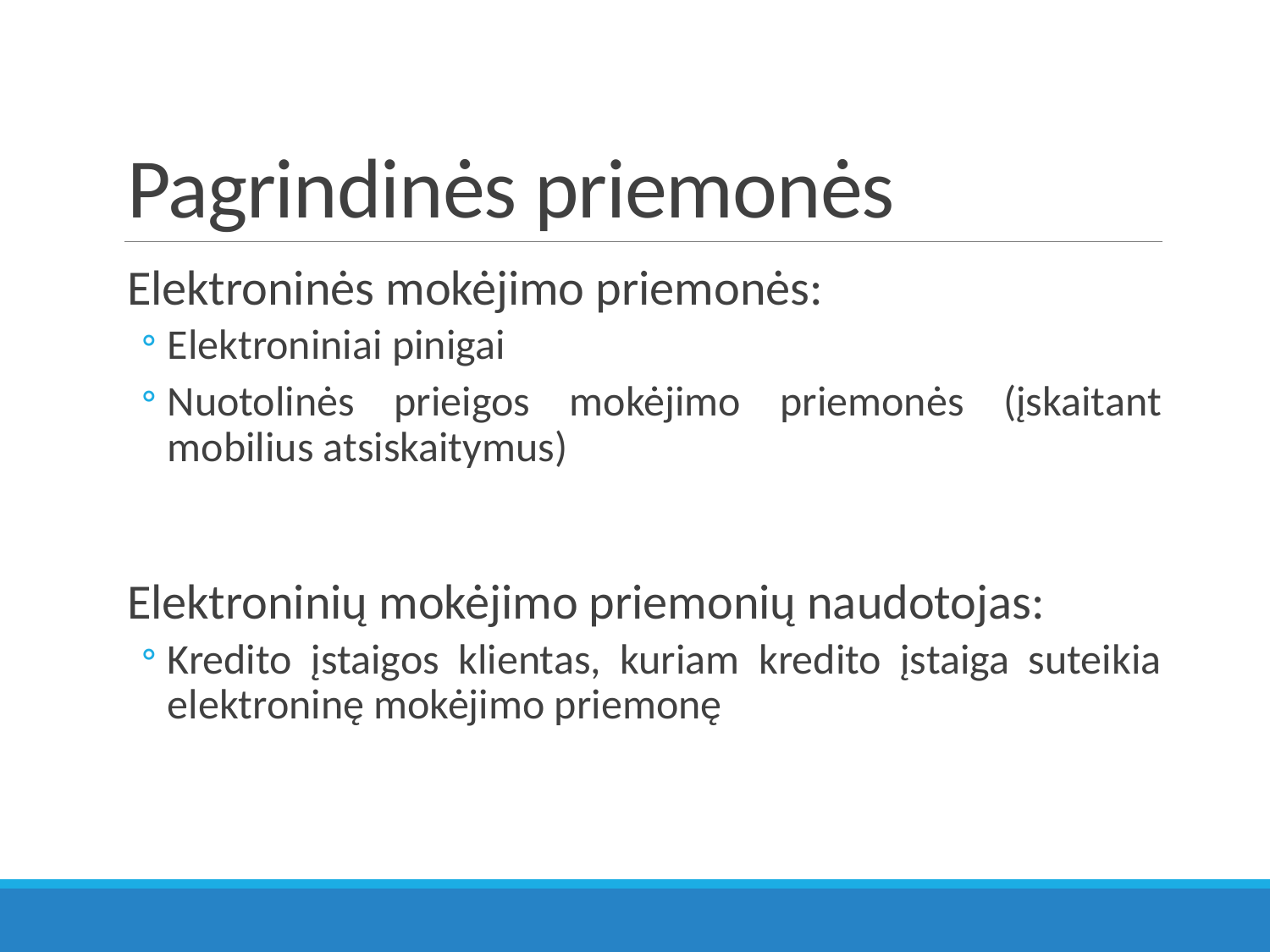

# Pagrindinės priemonės
Elektroninės mokėjimo priemonės:
Elektroniniai pinigai
Nuotolinės prieigos mokėjimo priemonės (įskaitant mobilius atsiskaitymus)

Elektroninių mokėjimo priemonių naudotojas:
Kredito įstaigos klientas, kuriam kredito įstaiga suteikia elektroninę mokėjimo priemonę